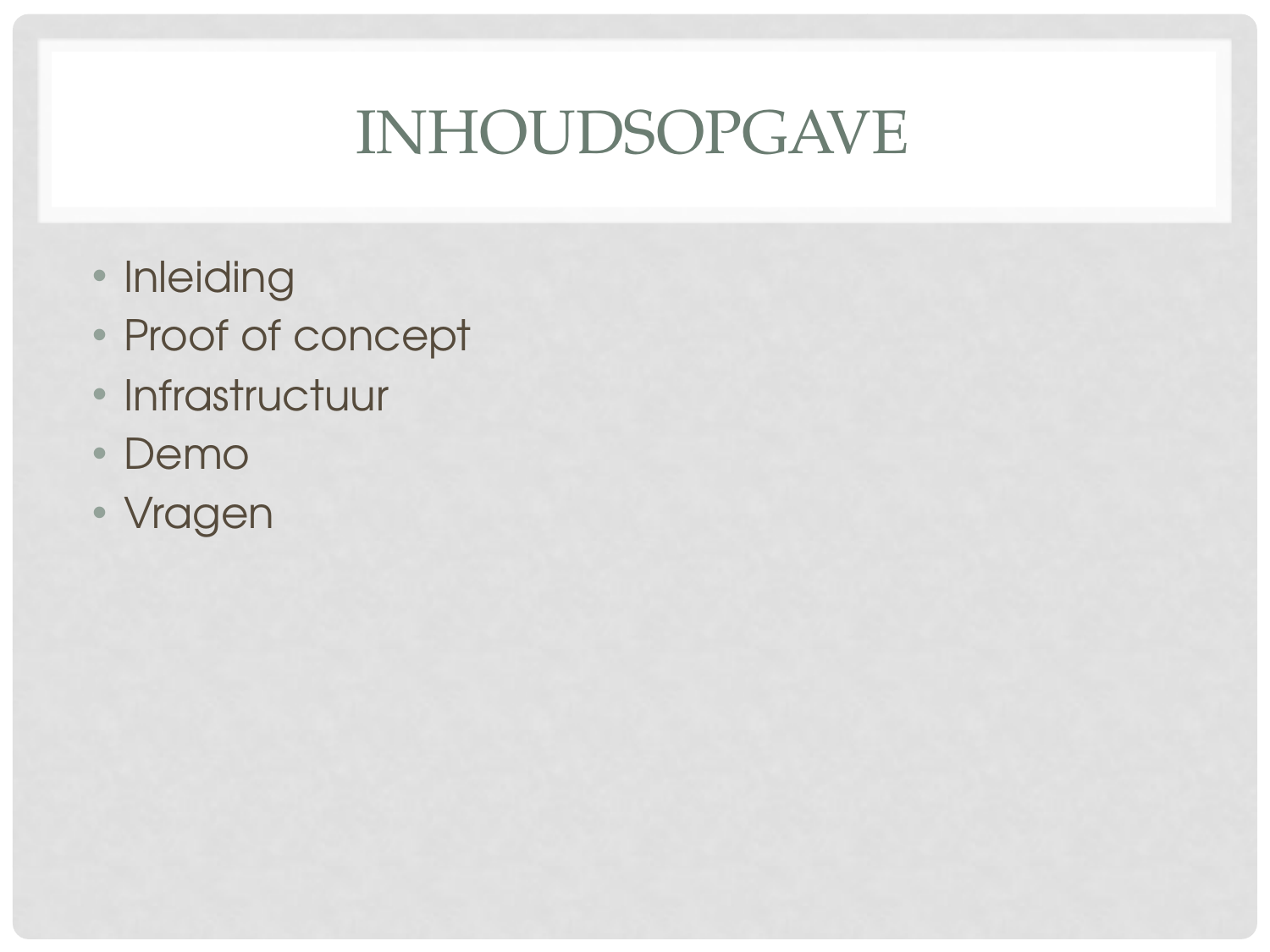

# inhoudsopgave
Inleiding
Proof of concept
Infrastructuur
Demo
Vragen